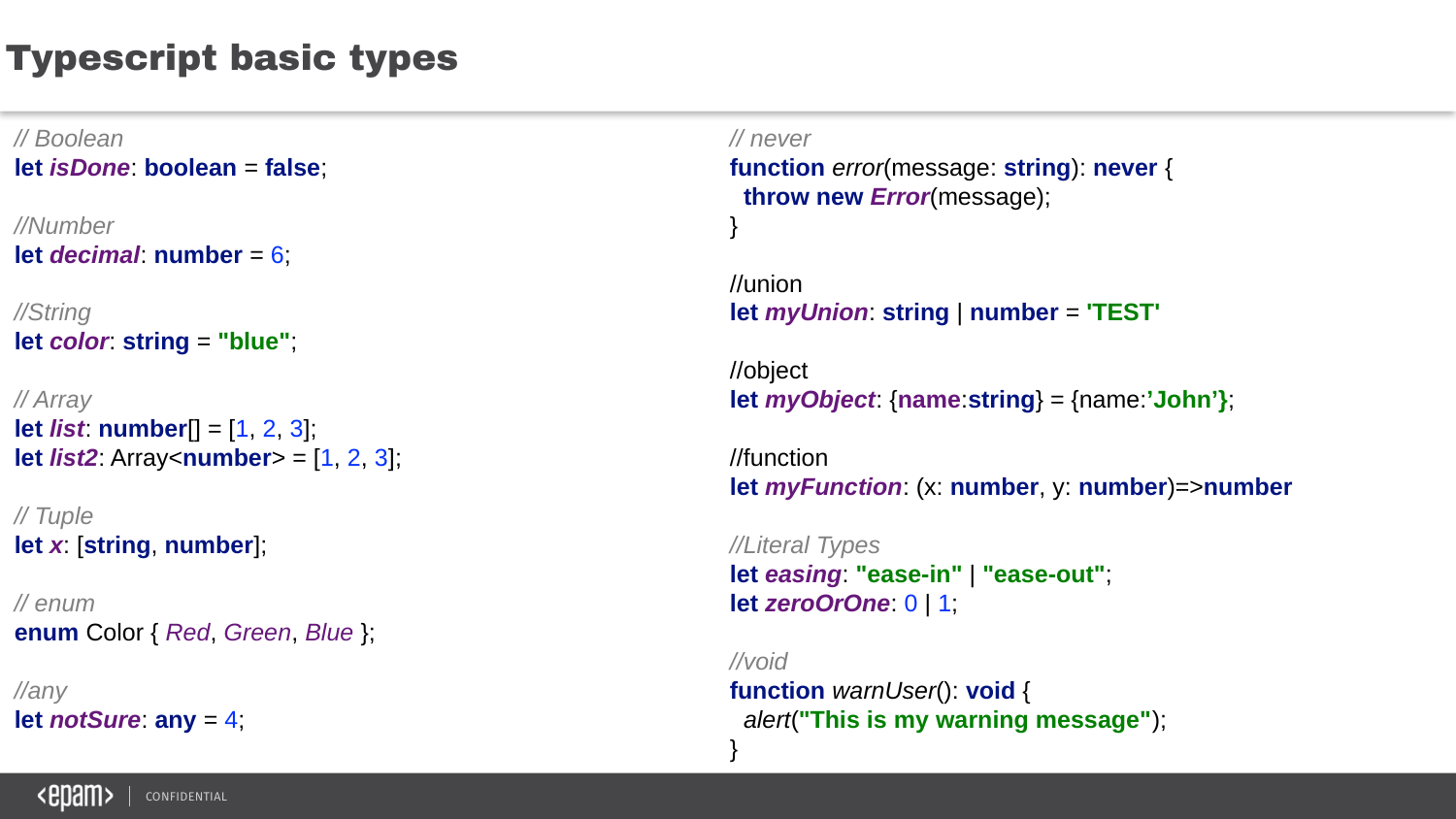

Typescript basic types
// Boolean
let isDone: boolean = false;
//Number
let decimal: number = 6;
//String
let color: string = "blue";
// Array
let list: number[] = [1, 2, 3];
let list2: Array<number> = [1, 2, 3];
// Tuple
let x: [string, number];
// enum
enum Color { Red, Green, Blue };
//any
let notSure: any = 4;
// never
function error(message: string): never {
  throw new Error(message);
}

//union
let myUnion: string | number = 'TEST'

//object
let myObject: {name:string} = {name:’John’};

//function
let myFunction: (x: number, y: number)=>number

//Literal Types
let easing: "ease-in" | "ease-out";
let zeroOrOne: 0 | 1;
//void
function warnUser(): void {
  alert("This is my warning message");
}
6